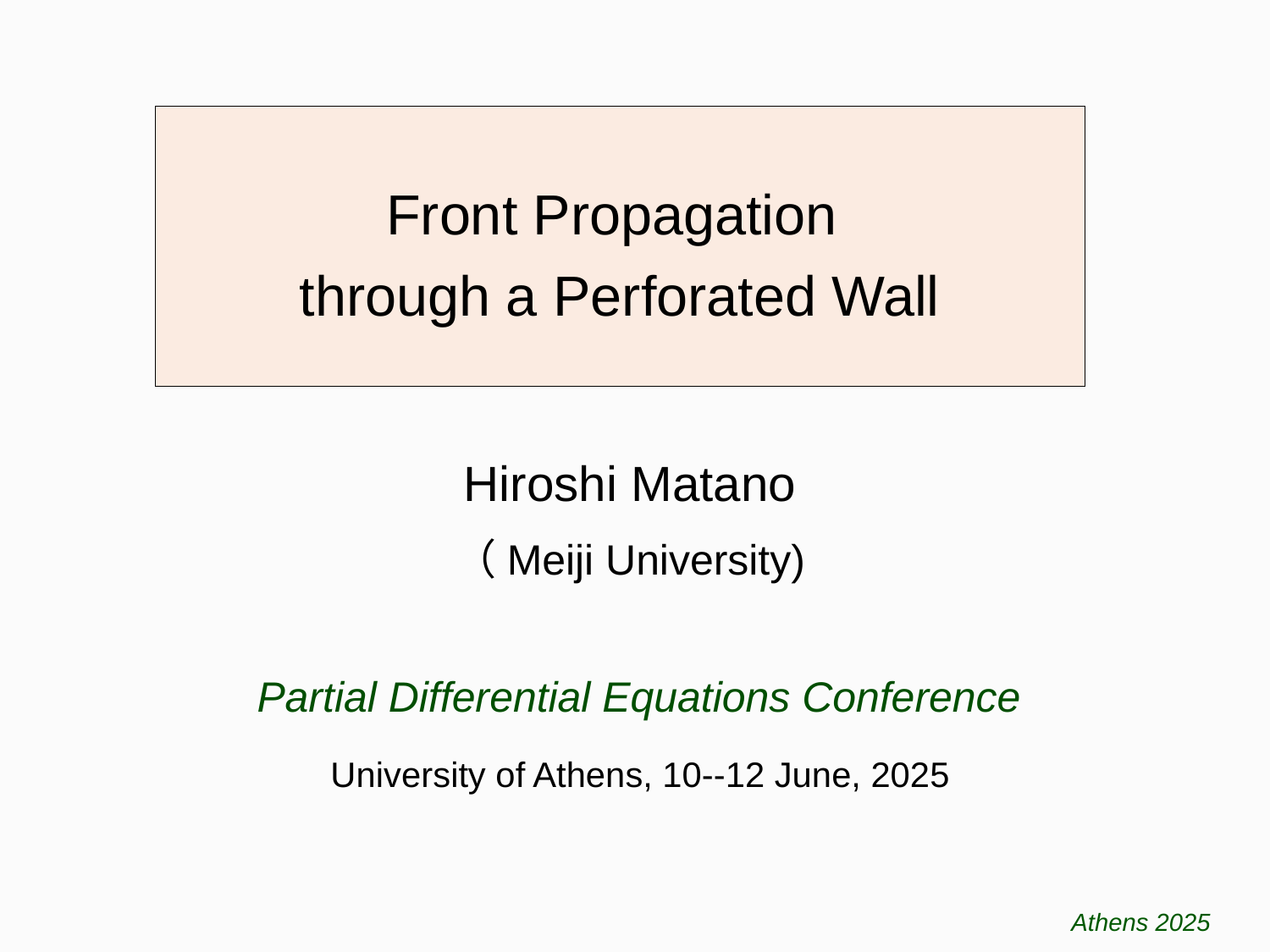

Front Propagation
through a Perforated Wall
Hiroshi Matano
（Meiji University)
Partial Differential Equations Conference
University of Athens, 10--12 June, 2025
Athens 2025